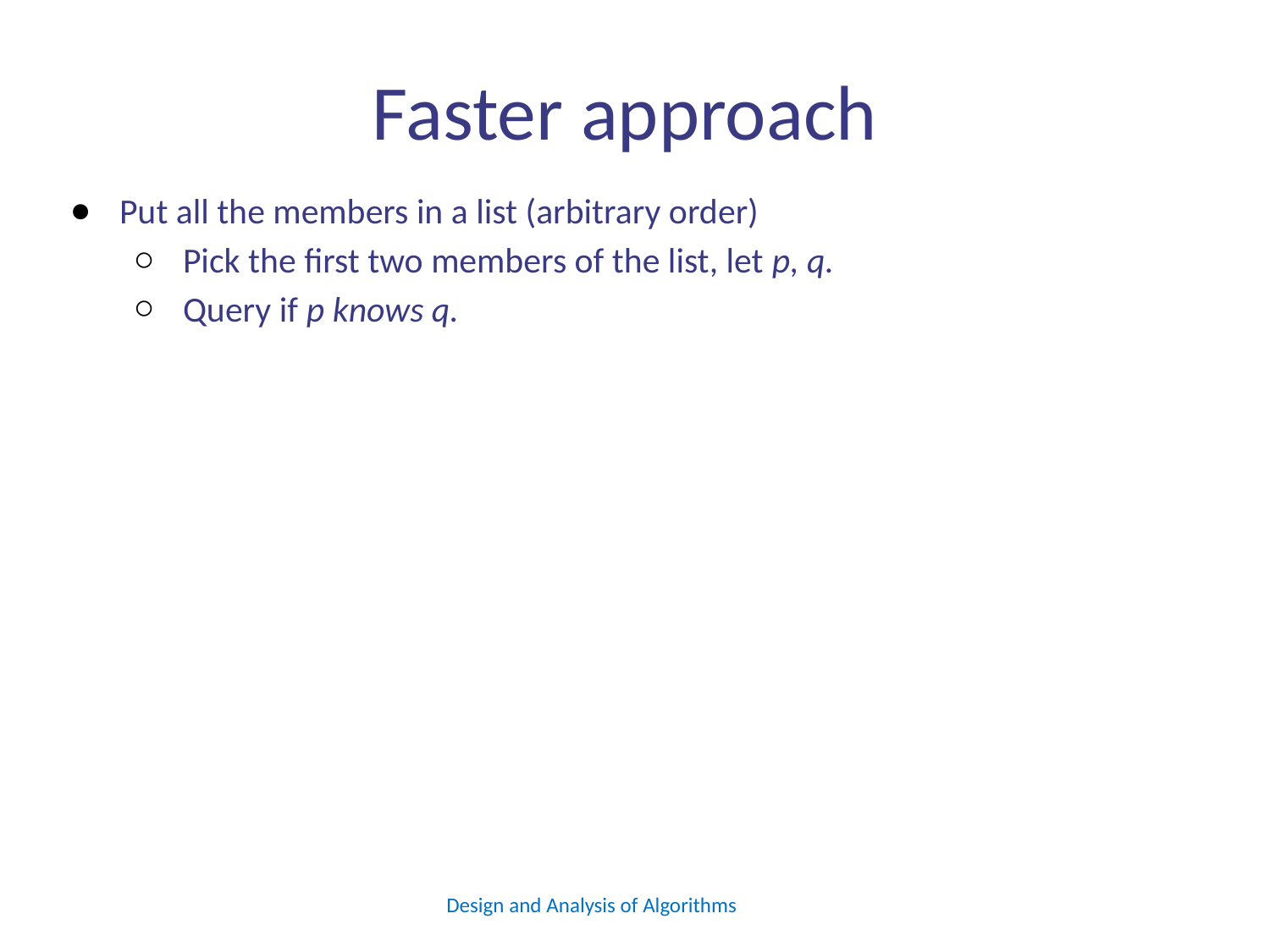

# Faster approach
Put all the members in a list (arbitrary order)
Pick the first two members of the list, let p, q.
Query if p knows q.

Design and Analysis of Algorithms